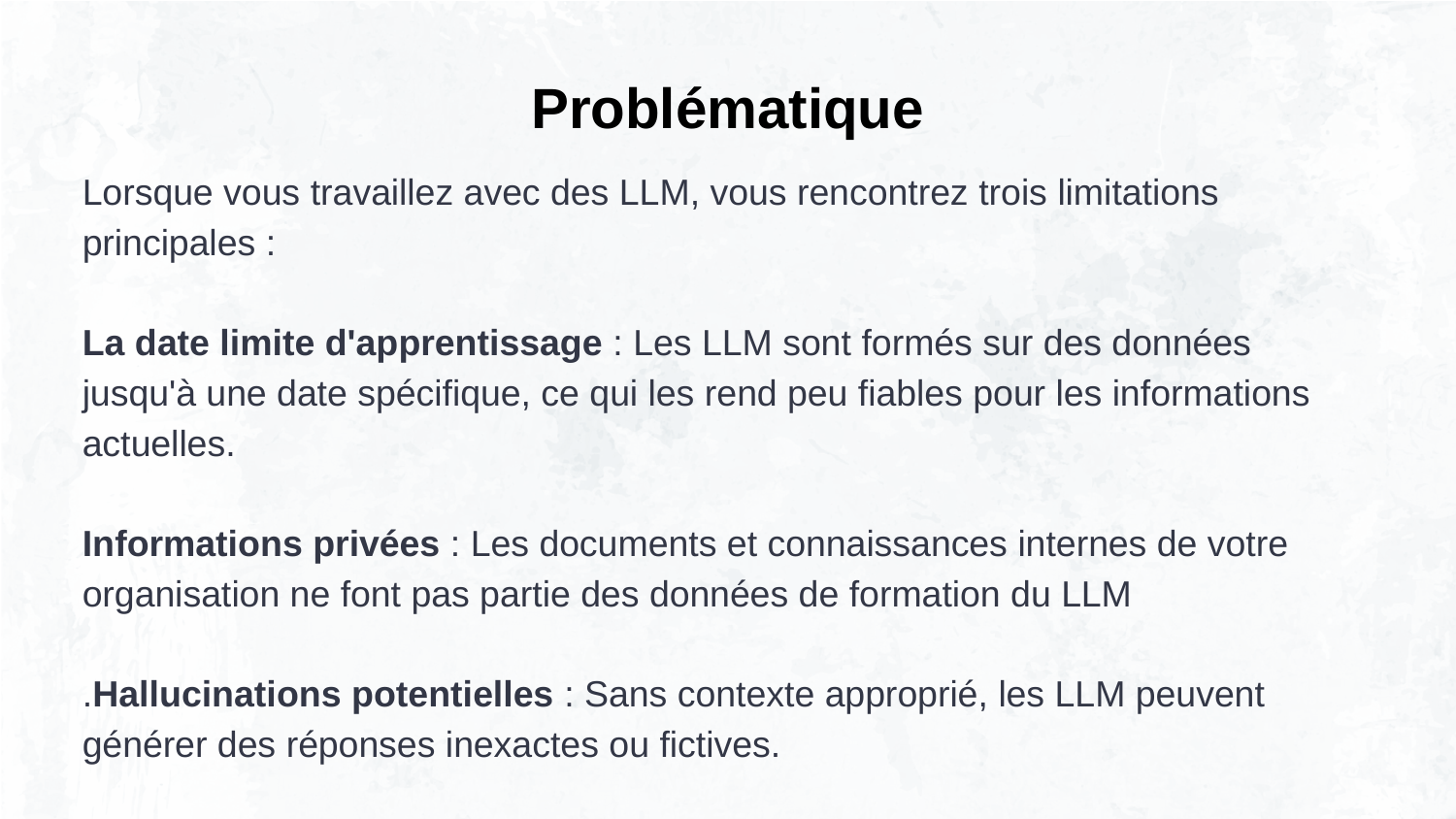

Problématique
Lorsque vous travaillez avec des LLM, vous rencontrez trois limitations principales :

La date limite d'apprentissage : Les LLM sont formés sur des données jusqu'à une date spécifique, ce qui les rend peu fiables pour les informations actuelles.

Informations privées : Les documents et connaissances internes de votre organisation ne font pas partie des données de formation du LLM

.Hallucinations potentielles : Sans contexte approprié, les LLM peuvent générer des réponses inexactes ou fictives.